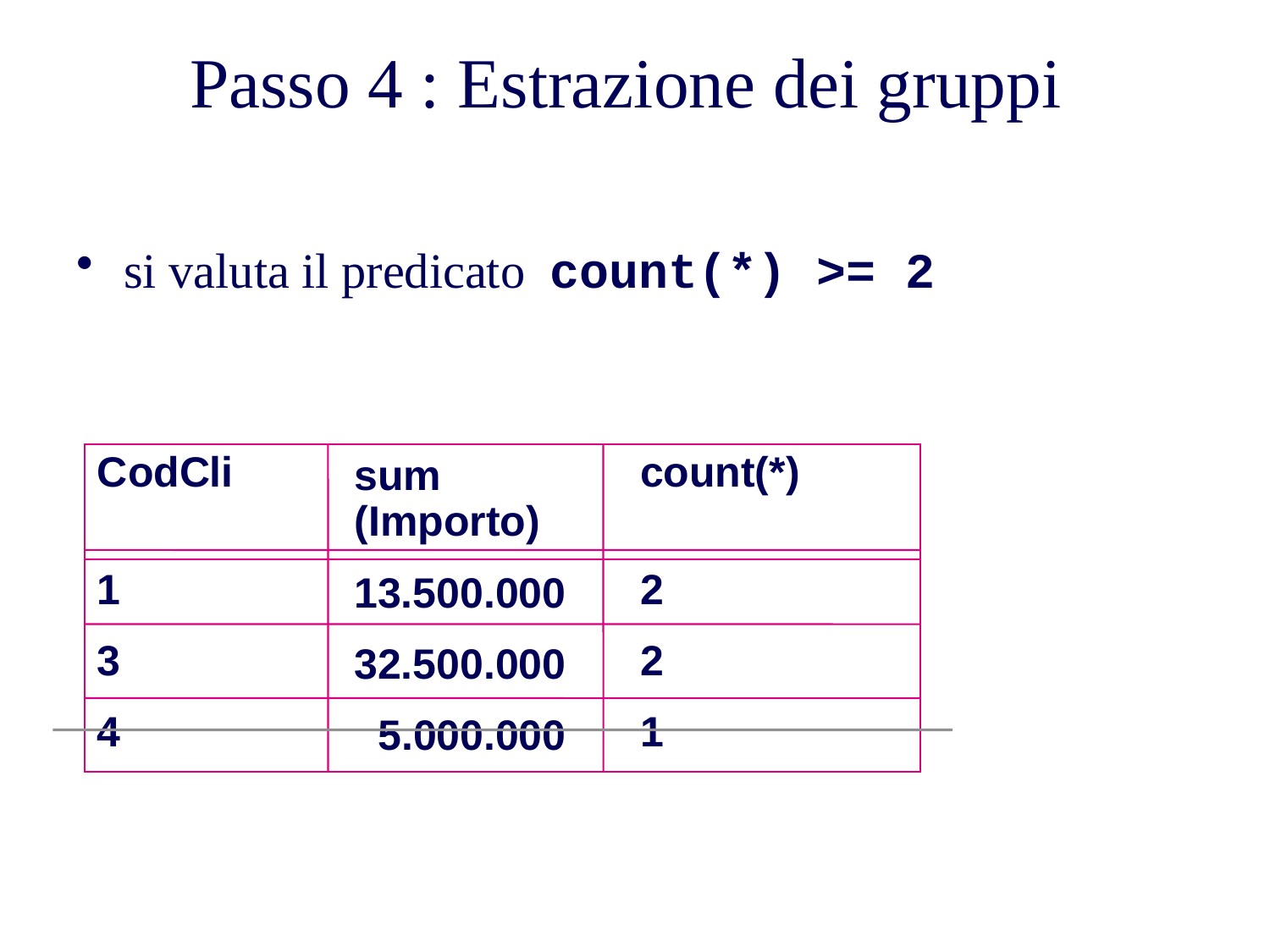

# Passo 4 : Estrazione dei gruppi
si valuta il predicato  count(*) >= 2

CodCli

1
3
4

count(*)

2
2
1

sum
(Importo)
13.500.000
32.500.000
  5.000.000